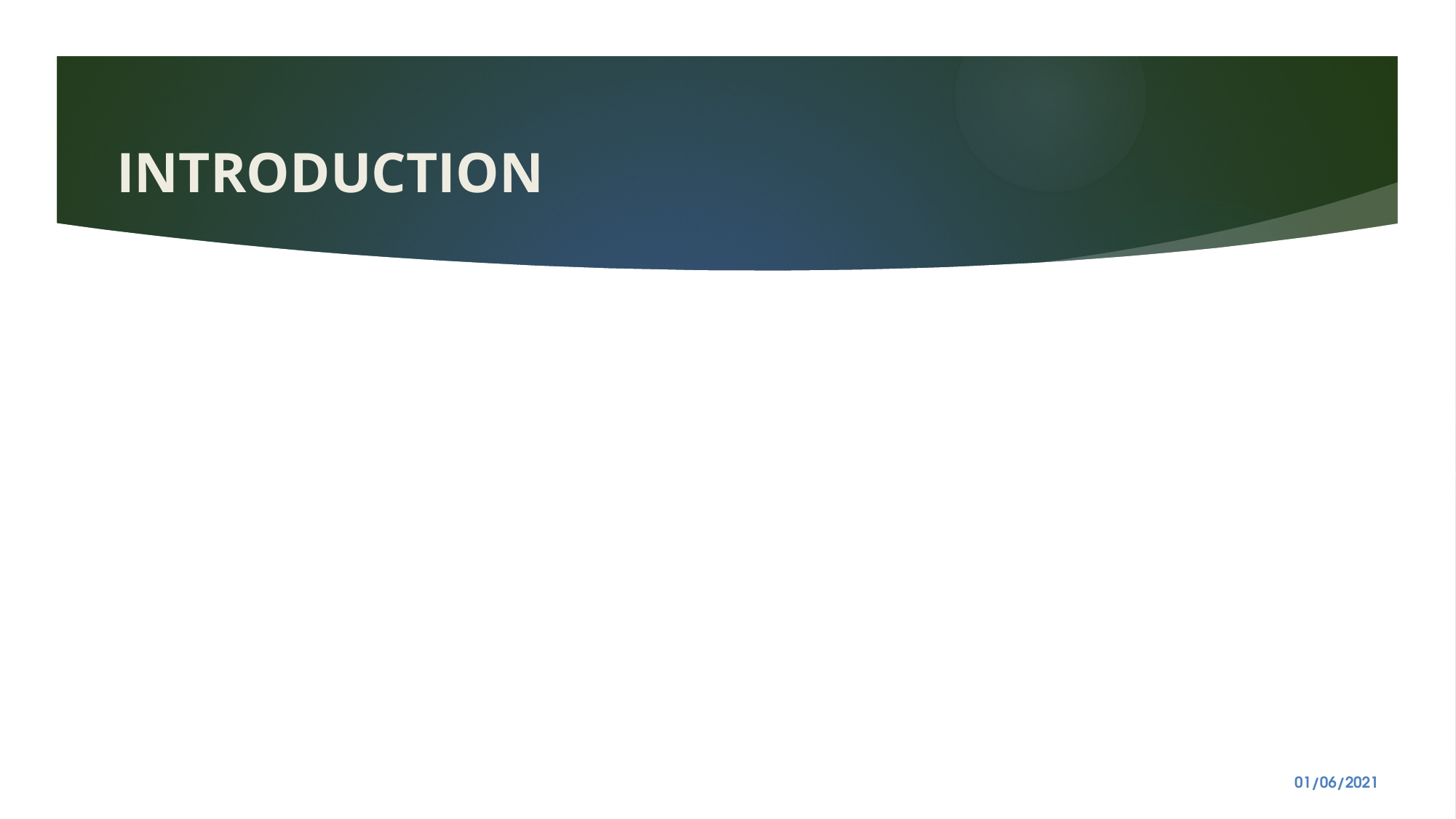

3
# INTRODUCTION
The term cyber security is used to refer to the security offered through online services to protect your online information

With an increasing amount of people getting connected to the Internet, security threats that cause massive harms are increasing.

01/06/2021